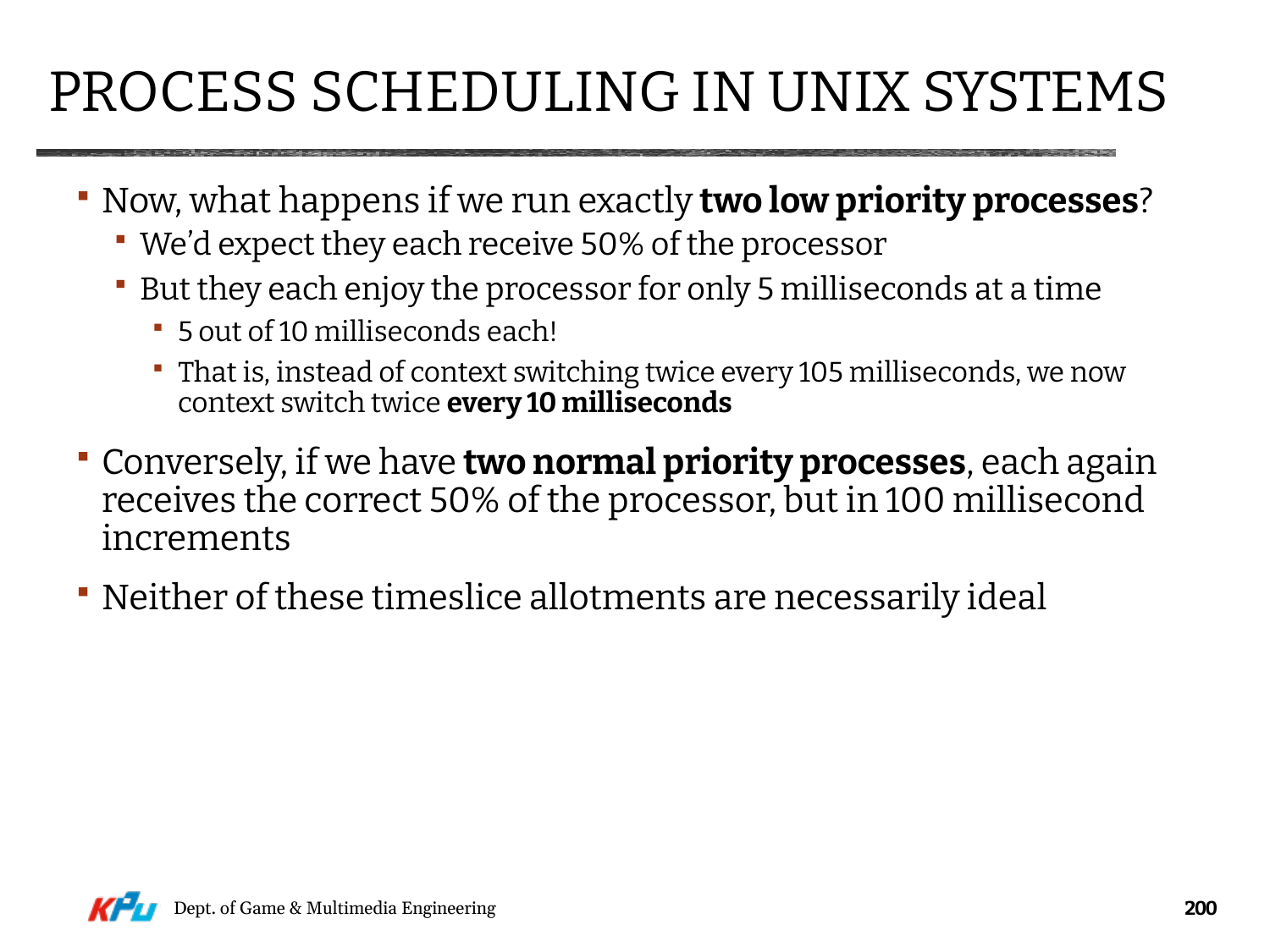

# Process Scheduling in Unix Systems
Now, what happens if we run exactly two low priority processes?
We’d expect they each receive 50% of the processor
But they each enjoy the processor for only 5 milliseconds at a time
5 out of 10 milliseconds each!
That is, instead of context switching twice every 105 milliseconds, we now context switch twice every 10 milliseconds
Conversely, if we have two normal priority processes, each again receives the correct 50% of the processor, but in 100 millisecond increments
Neither of these timeslice allotments are necessarily ideal
Dept. of Game & Multimedia Engineering
200